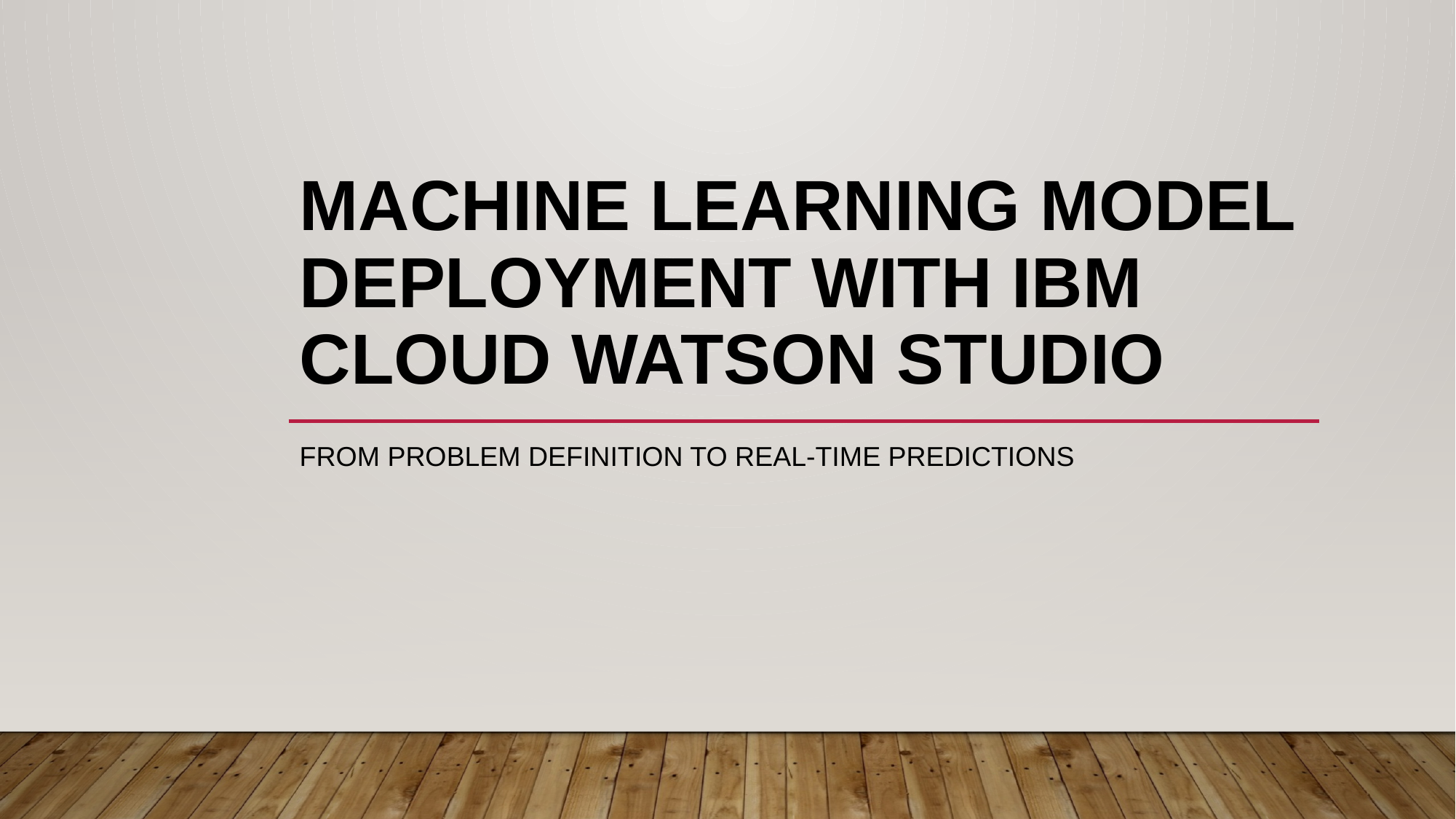

# Machine Learning Model Deployment with IBM Cloud Watson Studio
From Problem Definition to Real-time Predictions